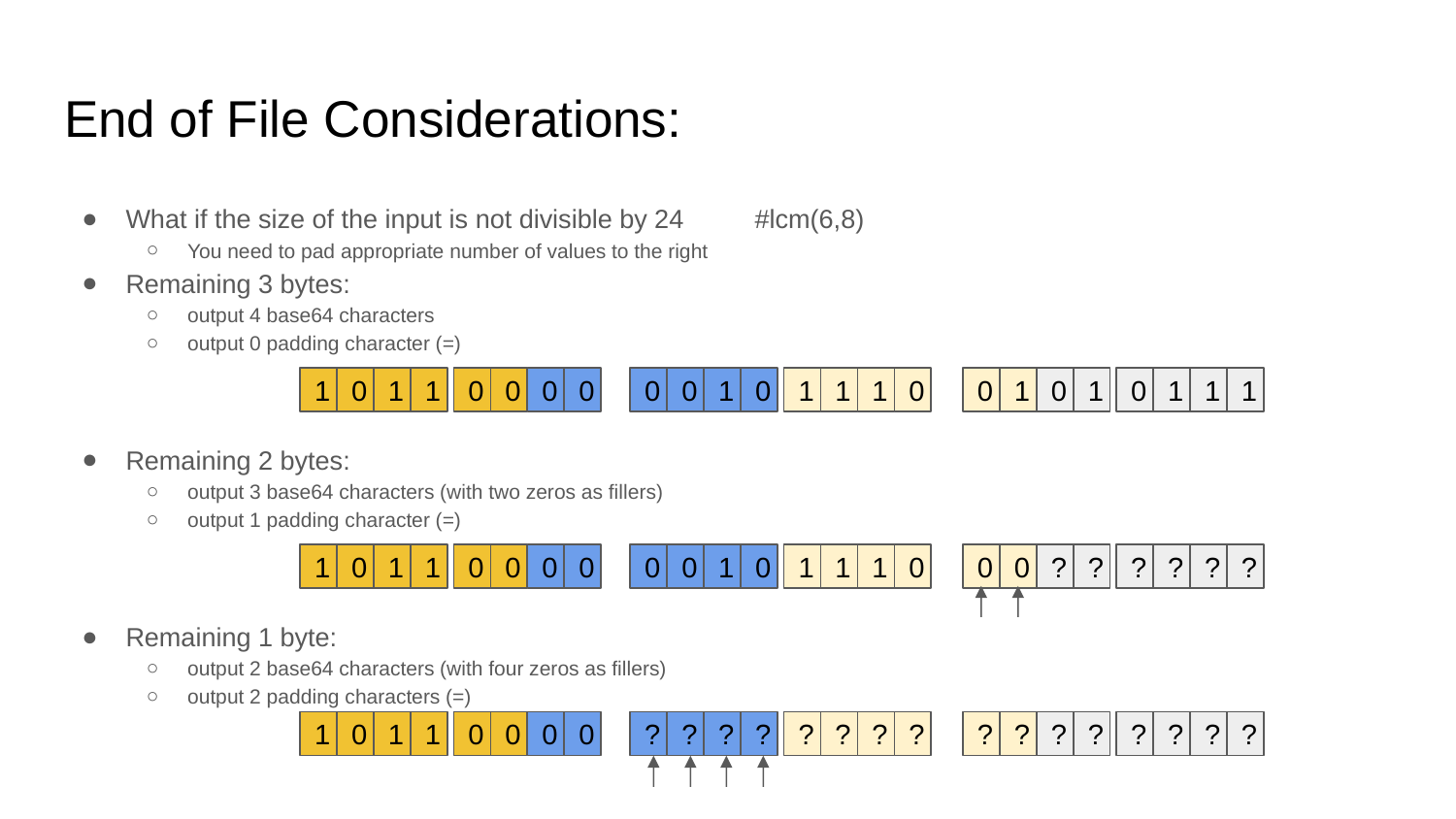

# End of File Considerations:
What if the size of the input is not divisible by 24 		#lcm(6,8)
You need to pad appropriate number of values to the right
Remaining 3 bytes:
output 4 base64 characters
output 0 padding character (=)
Remaining 2 bytes:
output 3 base64 characters (with two zeros as fillers)
output 1 padding character (=)
Remaining 1 byte:
output 2 base64 characters (with four zeros as fillers)
output 2 padding characters (=)
1
0
1
1
0
0
0
0
0
0
1
0
1
1
1
0
0
1
0
1
0
1
1
1
1
0
1
1
0
0
0
0
0
0
1
0
1
1
1
0
0
0
?
?
?
?
?
?
1
0
1
1
0
0
0
0
?
?
?
?
?
?
?
?
?
?
?
?
?
?
?
?